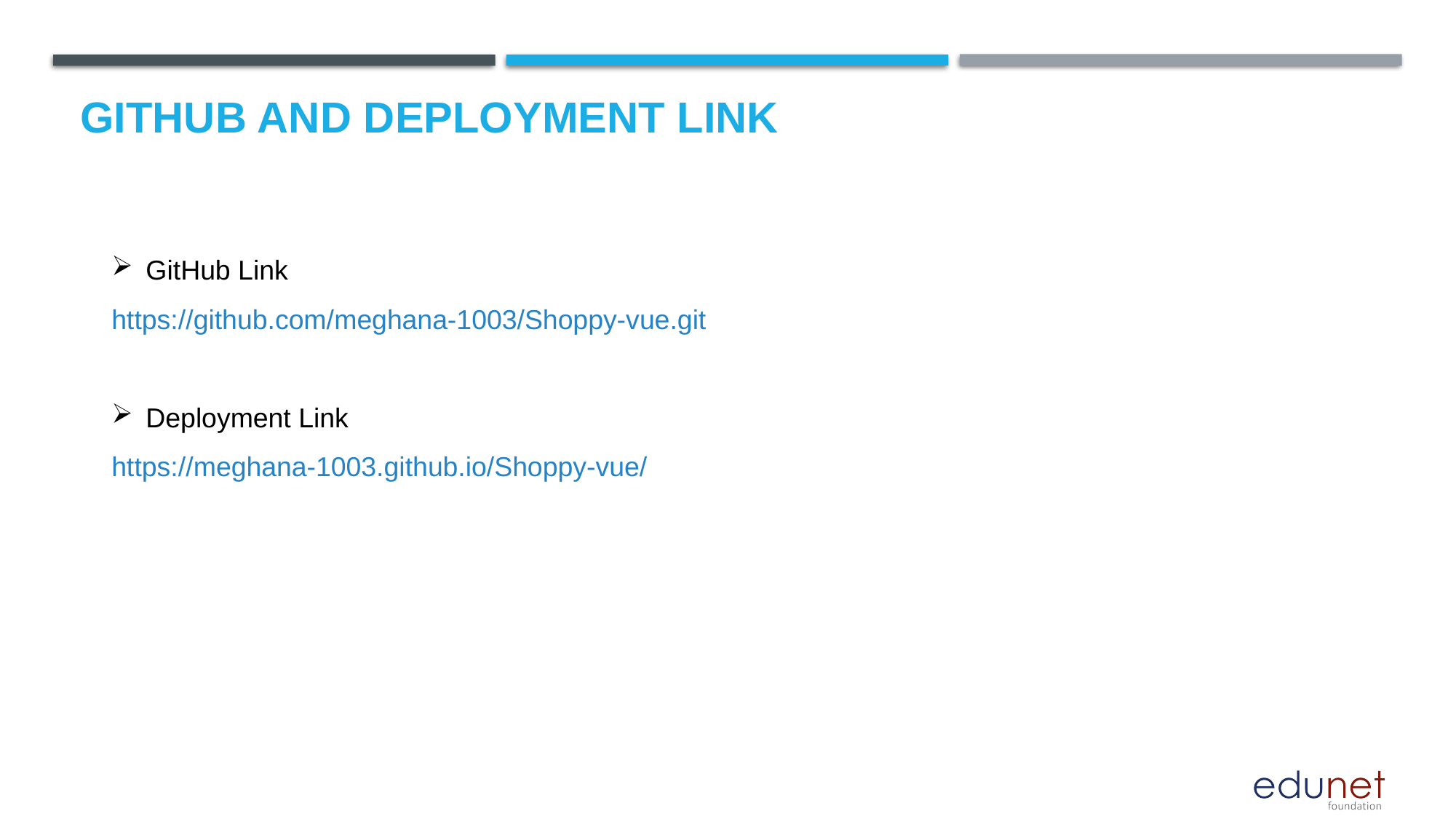

# GitHub and deployment link
GitHub Link
https://github.com/meghana-1003/Shoppy-vue.git

Deployment Link
https://meghana-1003.github.io/Shoppy-vue/